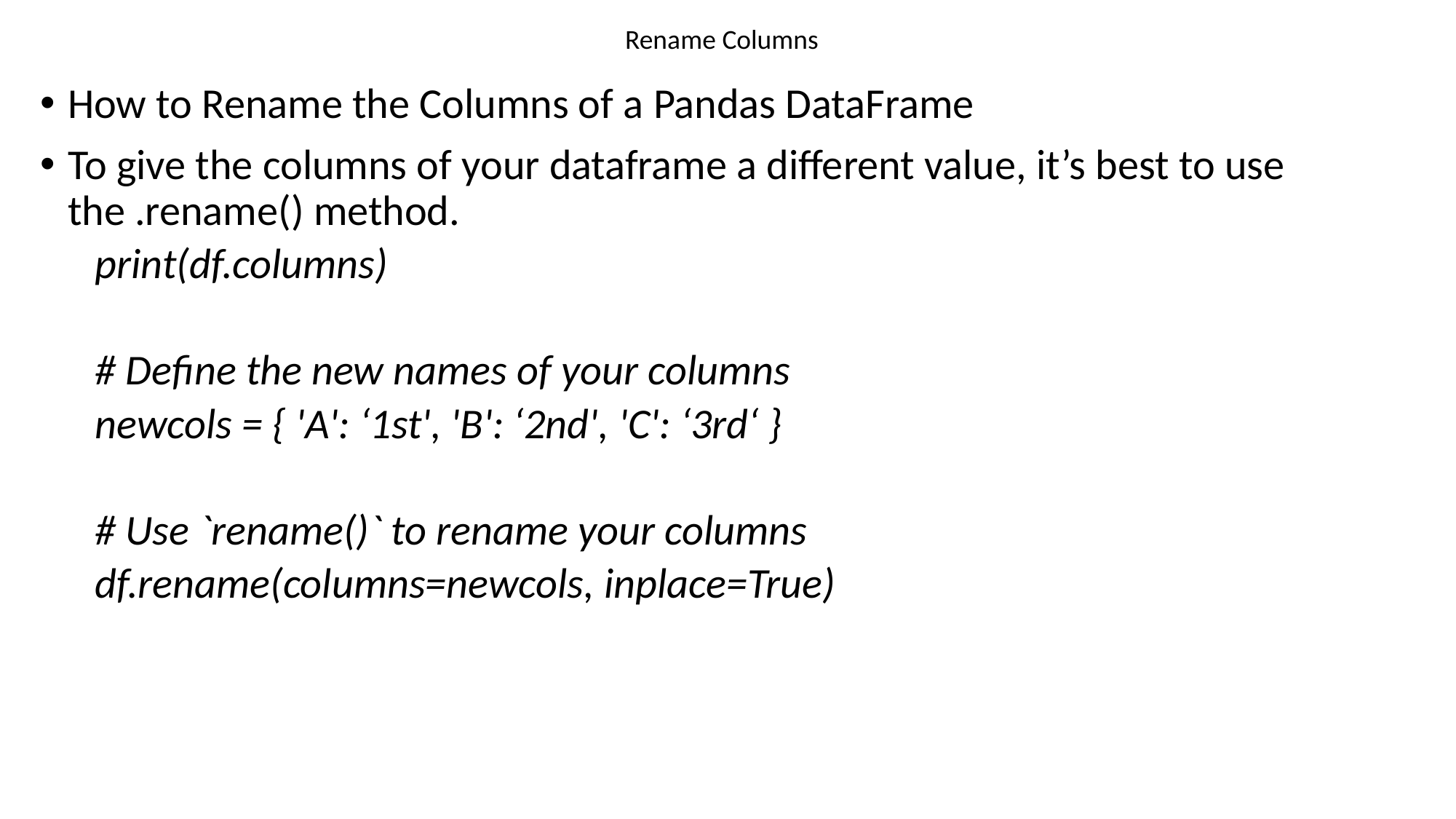

# Rename Columns
How to Rename the Columns of a Pandas DataFrame
To give the columns of your dataframe a different value, it’s best to use the .rename() method.
print(df.columns)

# Define the new names of your columns
newcols = { 'A': ‘1st', 'B': ‘2nd', 'C': ‘3rd‘ }

# Use `rename()` to rename your columns
df.rename(columns=newcols, inplace=True)